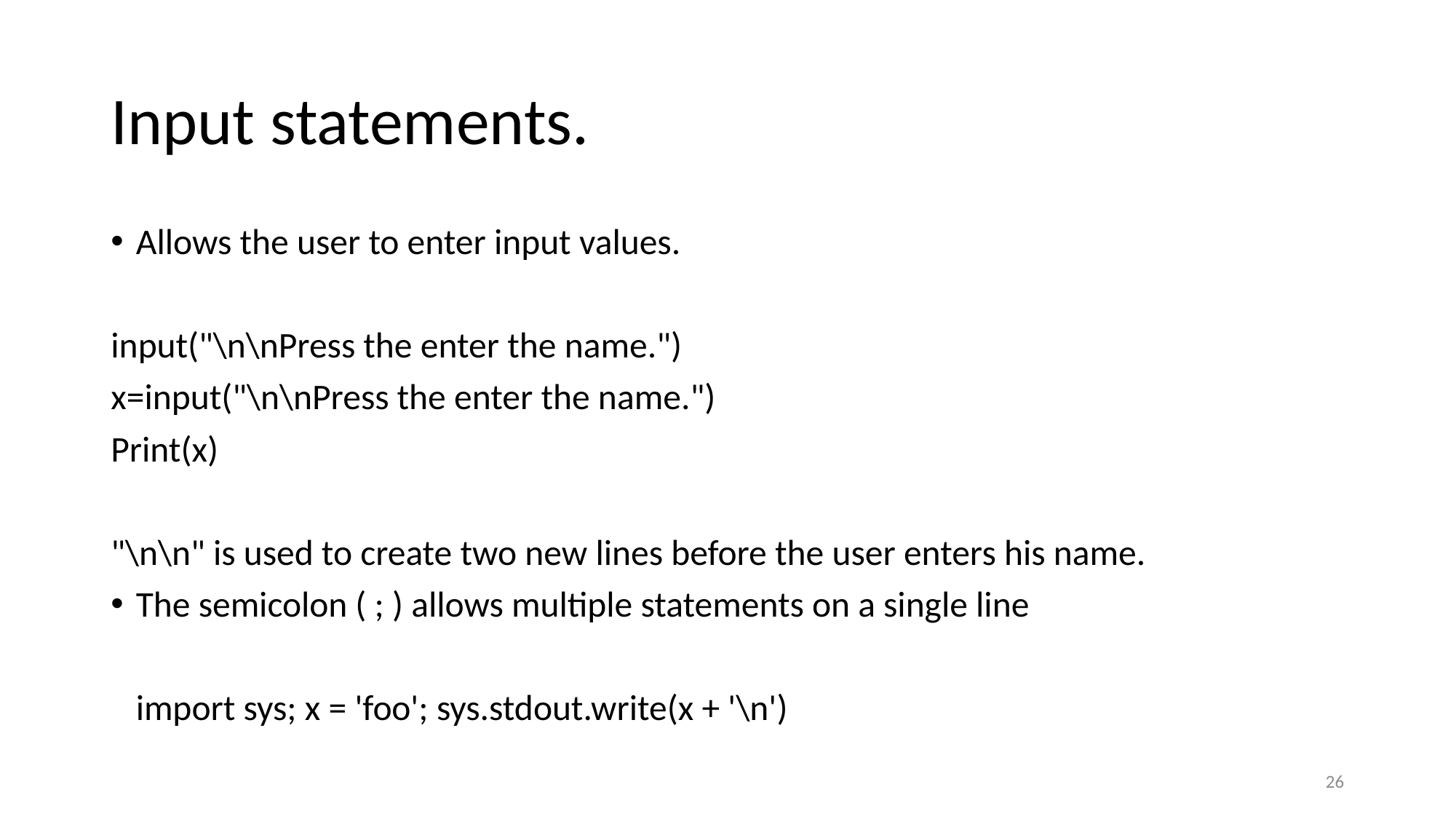

# Input statements.
Allows the user to enter input values.

input("\n\nPress the enter the name.")
x=input("\n\nPress the enter the name.")
Print(x)

"\n\n" is used to create two new lines before the user enters his name.
The semicolon ( ; ) allows multiple statements on a single line

	import sys; x = 'foo'; sys.stdout.write(x + '\n')

26